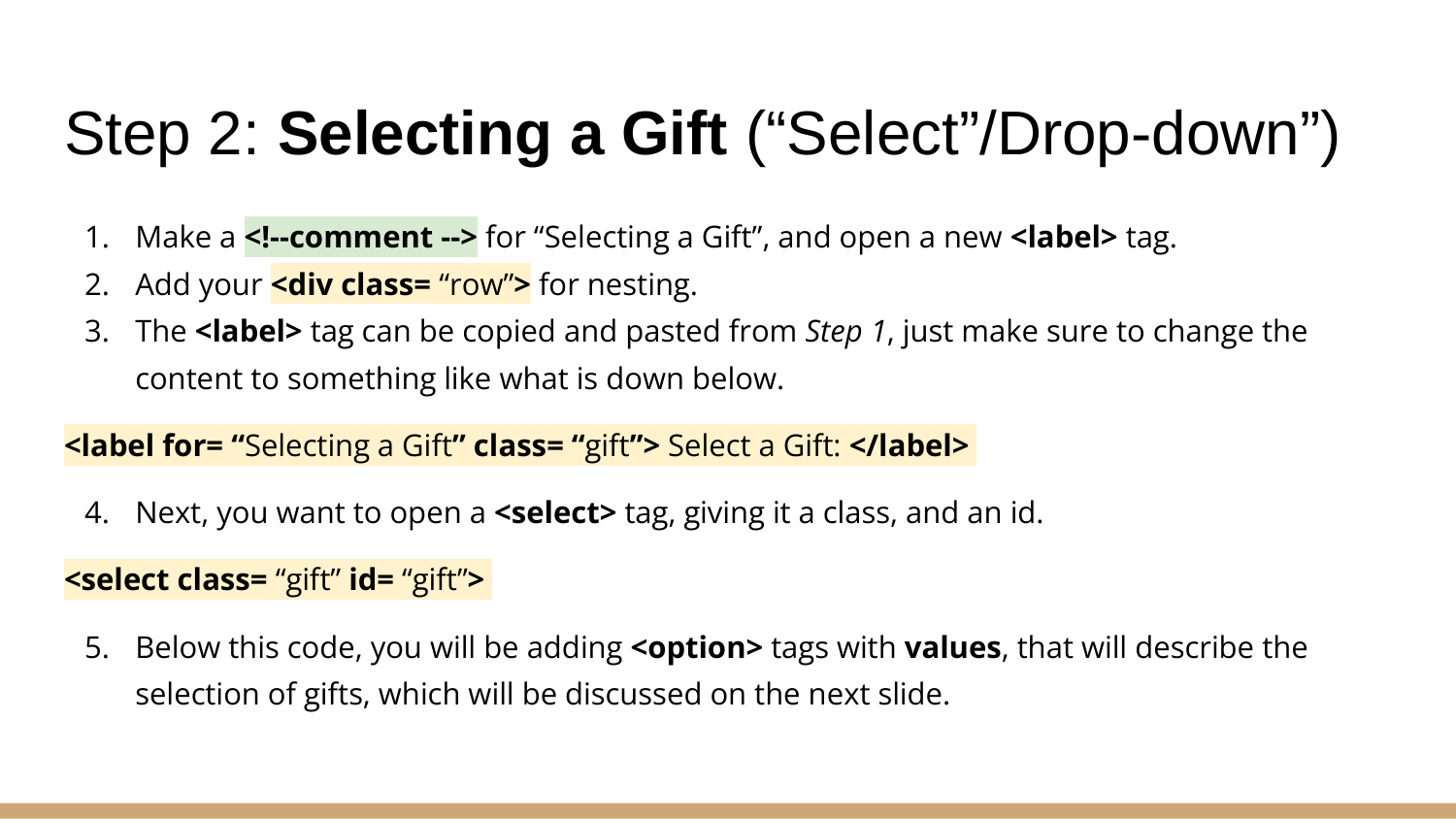

# Step 2: Selecting a Gift (“Select”/Drop-down”)
Make a <!--comment --> for “Selecting a Gift”, and open a new <label> tag.
Add your <div class= “row”> for nesting.
The <label> tag can be copied and pasted from Step 1, just make sure to change the content to something like what is down below.
<label for= “Selecting a Gift” class= “gift”> Select a Gift: </label>
Next, you want to open a <select> tag, giving it a class, and an id.
<select class= “gift” id= “gift”>
Below this code, you will be adding <option> tags with values, that will describe the selection of gifts, which will be discussed on the next slide.